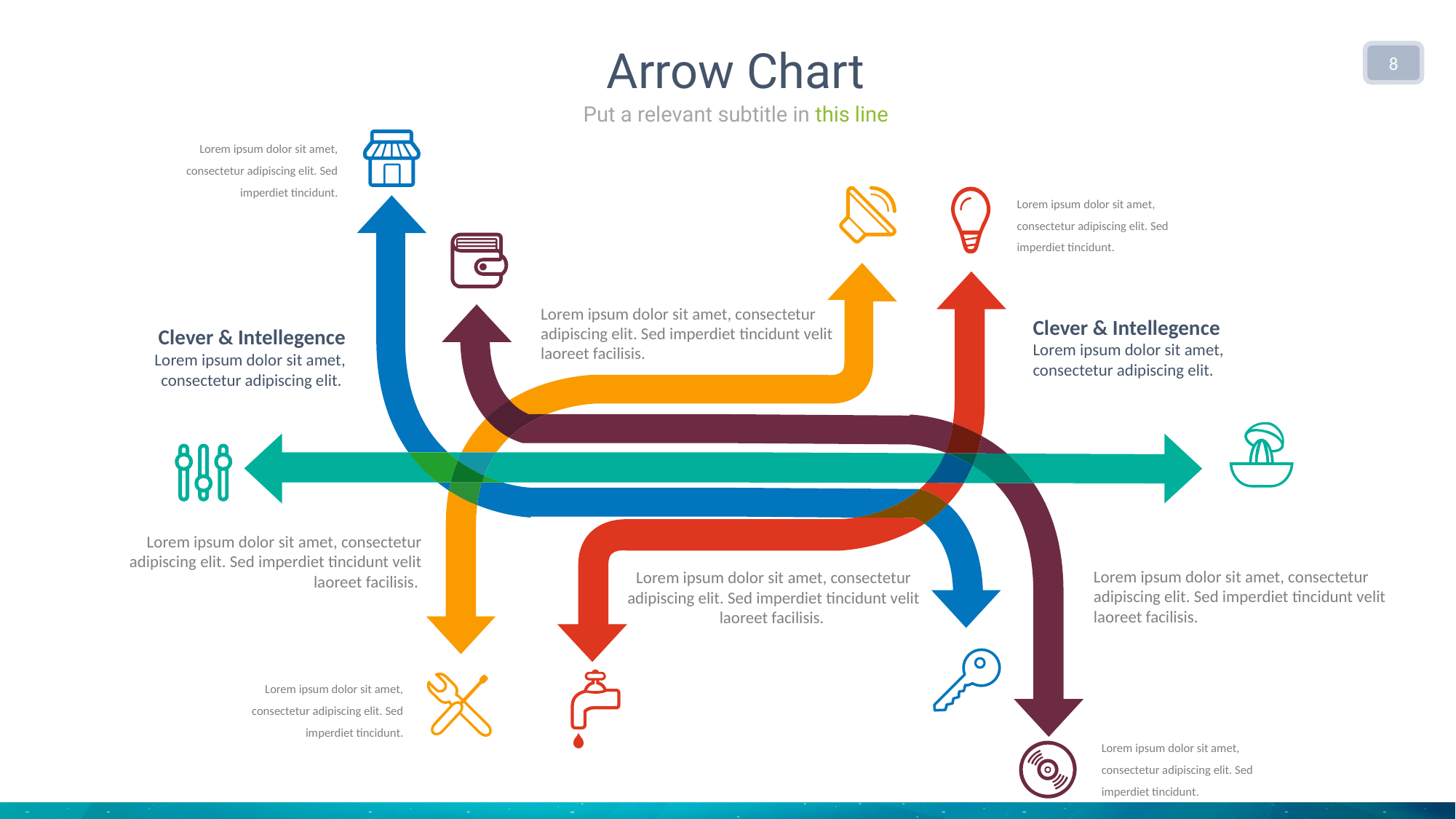

Arrow Chart
8
Put a relevant subtitle in this line

Lorem ipsum dolor sit amet, consectetur adipiscing elit. Sed imperdiet tincidunt.

Lorem ipsum dolor sit amet, consectetur adipiscing elit. Sed imperdiet tincidunt.

Lorem ipsum dolor sit amet, consectetur adipiscing elit. Sed imperdiet tincidunt velit laoreet facilisis.
Clever & Intellegence
Lorem ipsum dolor sit amet, consectetur adipiscing elit.
Clever & Intellegence
Lorem ipsum dolor sit amet, consectetur adipiscing elit.

Lorem ipsum dolor sit amet, consectetur adipiscing elit. Sed imperdiet tincidunt velit laoreet facilisis.
Lorem ipsum dolor sit amet, consectetur adipiscing elit. Sed imperdiet tincidunt velit laoreet facilisis.
Lorem ipsum dolor sit amet, consectetur adipiscing elit. Sed imperdiet tincidunt velit laoreet facilisis.

Lorem ipsum dolor sit amet, consectetur adipiscing elit. Sed imperdiet tincidunt.

Lorem ipsum dolor sit amet, consectetur adipiscing elit. Sed imperdiet tincidunt.